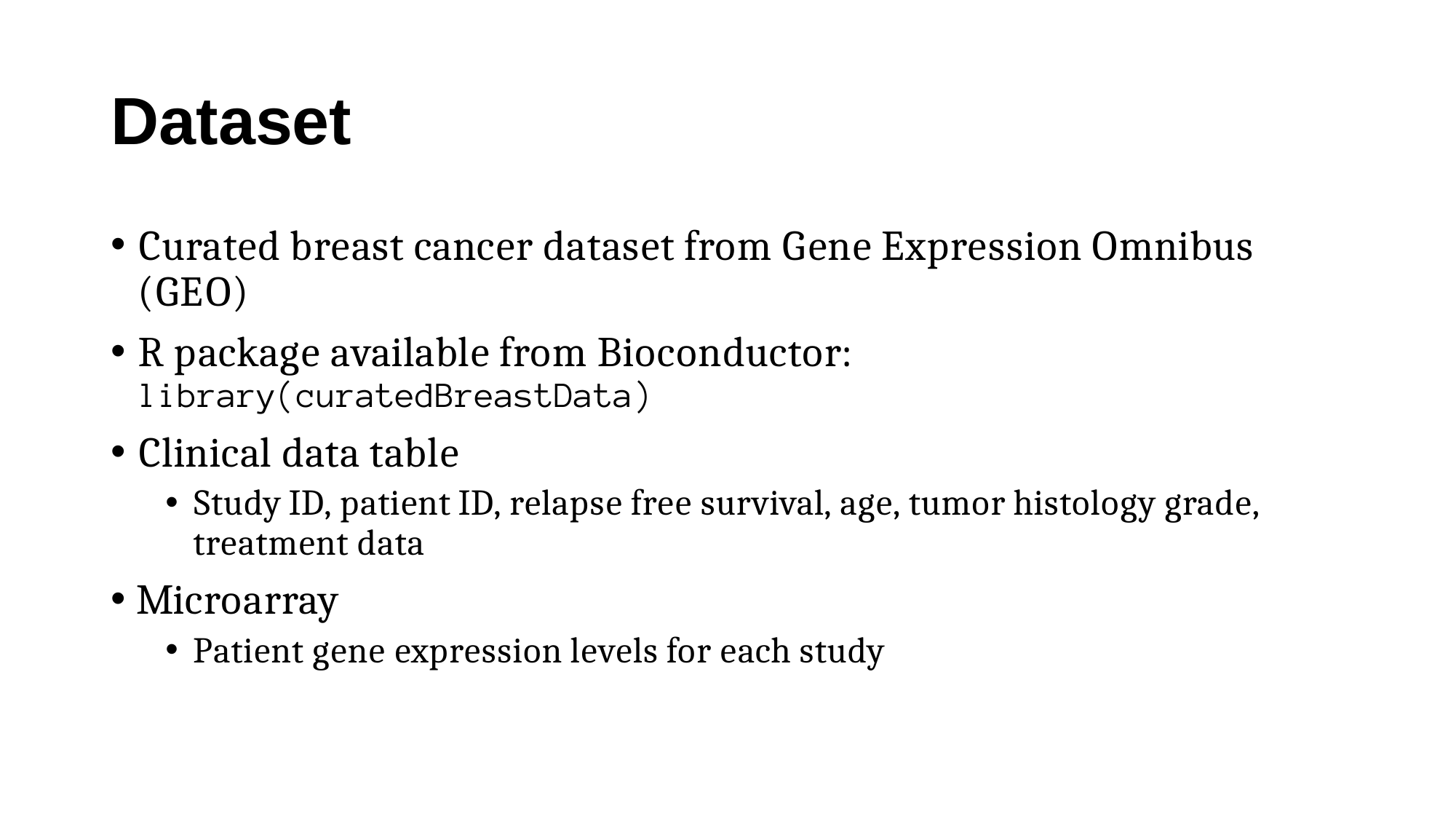

# Dataset
Curated breast cancer dataset from Gene Expression Omnibus (GEO)
R package available from Bioconductor: 	library(curatedBreastData)
Clinical data table
Study ID, patient ID, relapse free survival, age, tumor histology grade, treatment data
Microarray
Patient gene expression levels for each study